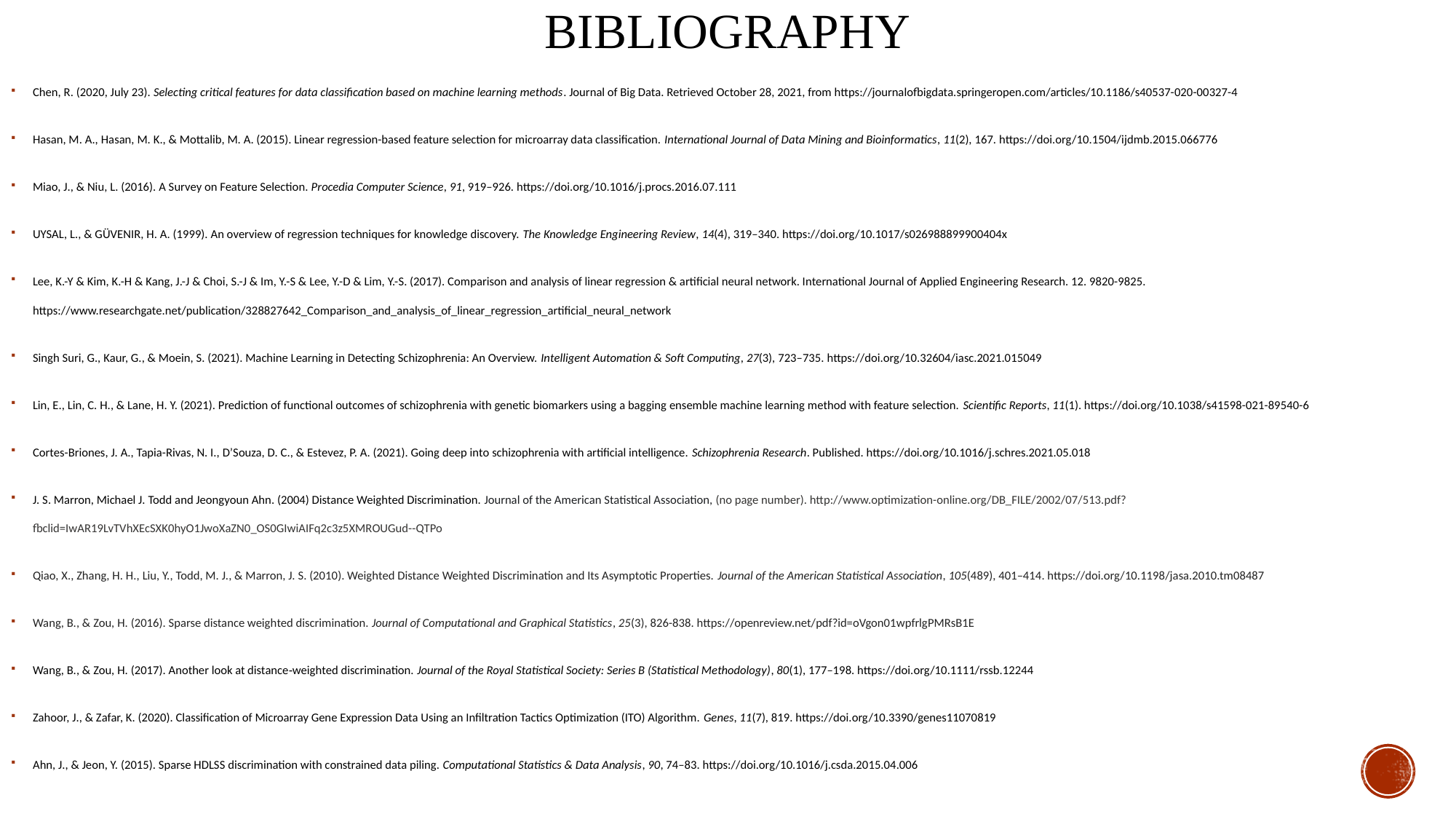

# Bibliography
Chen, R. (2020, July 23). Selecting critical features for data classification based on machine learning methods. Journal of Big Data. Retrieved October 28, 2021, from https://journalofbigdata.springeropen.com/articles/10.1186/s40537-020-00327-4
Hasan, M. A., Hasan, M. K., & Mottalib, M. A. (2015). Linear regression-based feature selection for microarray data classification. International Journal of Data Mining and Bioinformatics, 11(2), 167. https://doi.org/10.1504/ijdmb.2015.066776
Miao, J., & Niu, L. (2016). A Survey on Feature Selection. Procedia Computer Science, 91, 919–926. https://doi.org/10.1016/j.procs.2016.07.111
UYSAL, L., & GÜVENIR, H. A. (1999). An overview of regression techniques for knowledge discovery. The Knowledge Engineering Review, 14(4), 319–340. https://doi.org/10.1017/s026988899900404x
Lee, K.-Y & Kim, K.-H & Kang, J.-J & Choi, S.-J & Im, Y.-S & Lee, Y.-D & Lim, Y.-S. (2017). Comparison and analysis of linear regression & artificial neural network. International Journal of Applied Engineering Research. 12. 9820-9825. https://www.researchgate.net/publication/328827642_Comparison_and_analysis_of_linear_regression_artificial_neural_network
Singh Suri, G., Kaur, G., & Moein, S. (2021). Machine Learning in Detecting Schizophrenia: An Overview. Intelligent Automation & Soft Computing, 27(3), 723–735. https://doi.org/10.32604/iasc.2021.015049
Lin, E., Lin, C. H., & Lane, H. Y. (2021). Prediction of functional outcomes of schizophrenia with genetic biomarkers using a bagging ensemble machine learning method with feature selection. Scientific Reports, 11(1). https://doi.org/10.1038/s41598-021-89540-6
Cortes-Briones, J. A., Tapia-Rivas, N. I., D’Souza, D. C., & Estevez, P. A. (2021). Going deep into schizophrenia with artificial intelligence. Schizophrenia Research. Published. https://doi.org/10.1016/j.schres.2021.05.018
J. S. Marron, Michael J. Todd and Jeongyoun Ahn. (2004) Distance Weighted Discrimination. Journal of the American Statistical Association, (no page number). http://www.optimization-online.org/DB_FILE/2002/07/513.pdf?fbclid=IwAR19LvTVhXEcSXK0hyO1JwoXaZN0_OS0GIwiAIFq2c3z5XMROUGud--QTPo
Qiao, X., Zhang, H. H., Liu, Y., Todd, M. J., & Marron, J. S. (2010). Weighted Distance Weighted Discrimination and Its Asymptotic Properties. Journal of the American Statistical Association, 105(489), 401–414. https://doi.org/10.1198/jasa.2010.tm08487
Wang, B., & Zou, H. (2016). Sparse distance weighted discrimination. Journal of Computational and Graphical Statistics, 25(3), 826-838. https://openreview.net/pdf?id=oVgon01wpfrlgPMRsB1E
Wang, B., & Zou, H. (2017). Another look at distance‐weighted discrimination. Journal of the Royal Statistical Society: Series B (Statistical Methodology), 80(1), 177–198. https://doi.org/10.1111/rssb.12244
Zahoor, J., & Zafar, K. (2020). Classification of Microarray Gene Expression Data Using an Infiltration Tactics Optimization (ITO) Algorithm. Genes, 11(7), 819. https://doi.org/10.3390/genes11070819
Ahn, J., & Jeon, Y. (2015). Sparse HDLSS discrimination with constrained data piling. Computational Statistics & Data Analysis, 90, 74–83. https://doi.org/10.1016/j.csda.2015.04.006